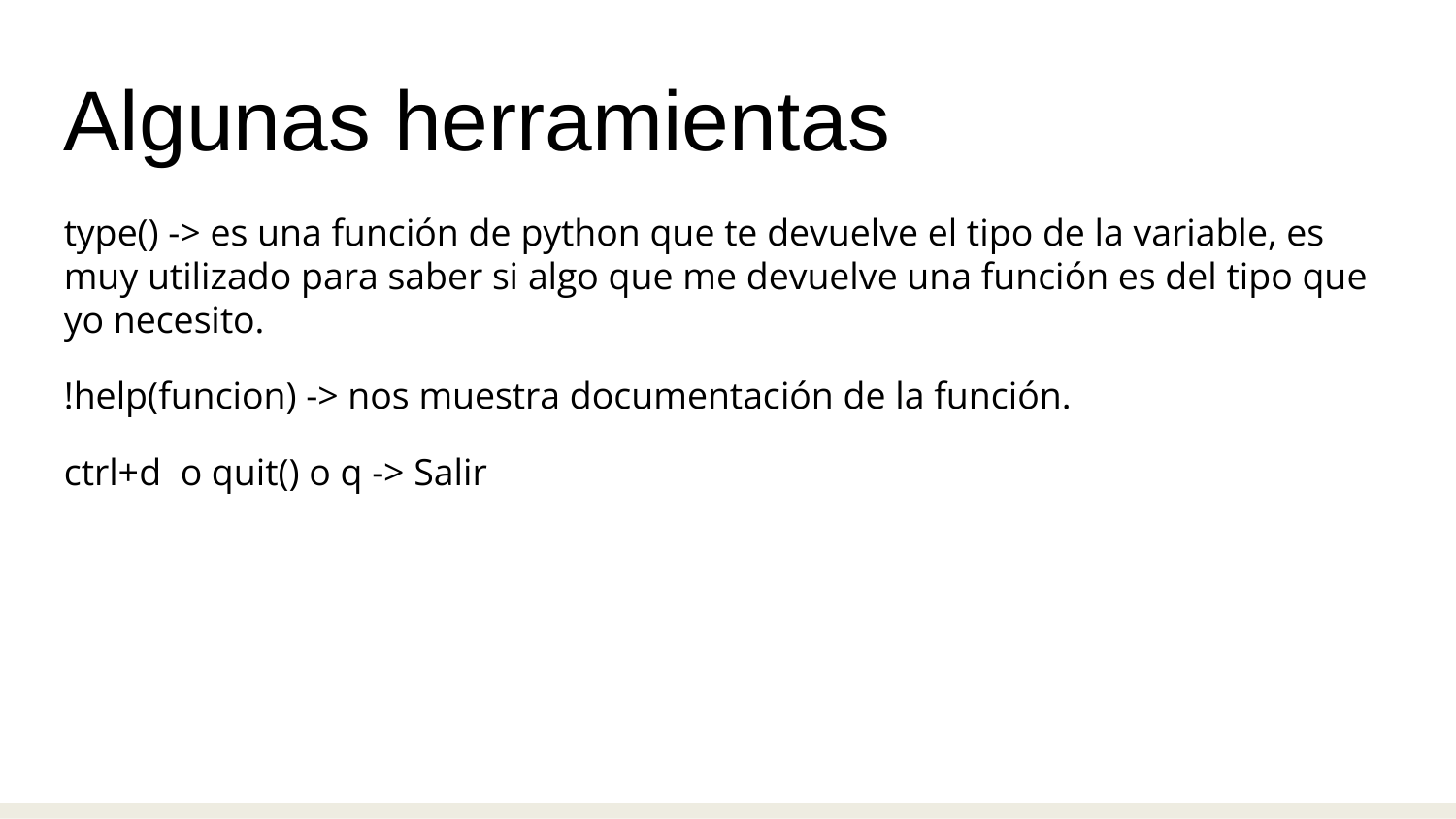

Algunas herramientas
type() -> es una función de python que te devuelve el tipo de la variable, es muy utilizado para saber si algo que me devuelve una función es del tipo que yo necesito.
!help(funcion) -> nos muestra documentación de la función.
ctrl+d  o quit() o q -> Salir